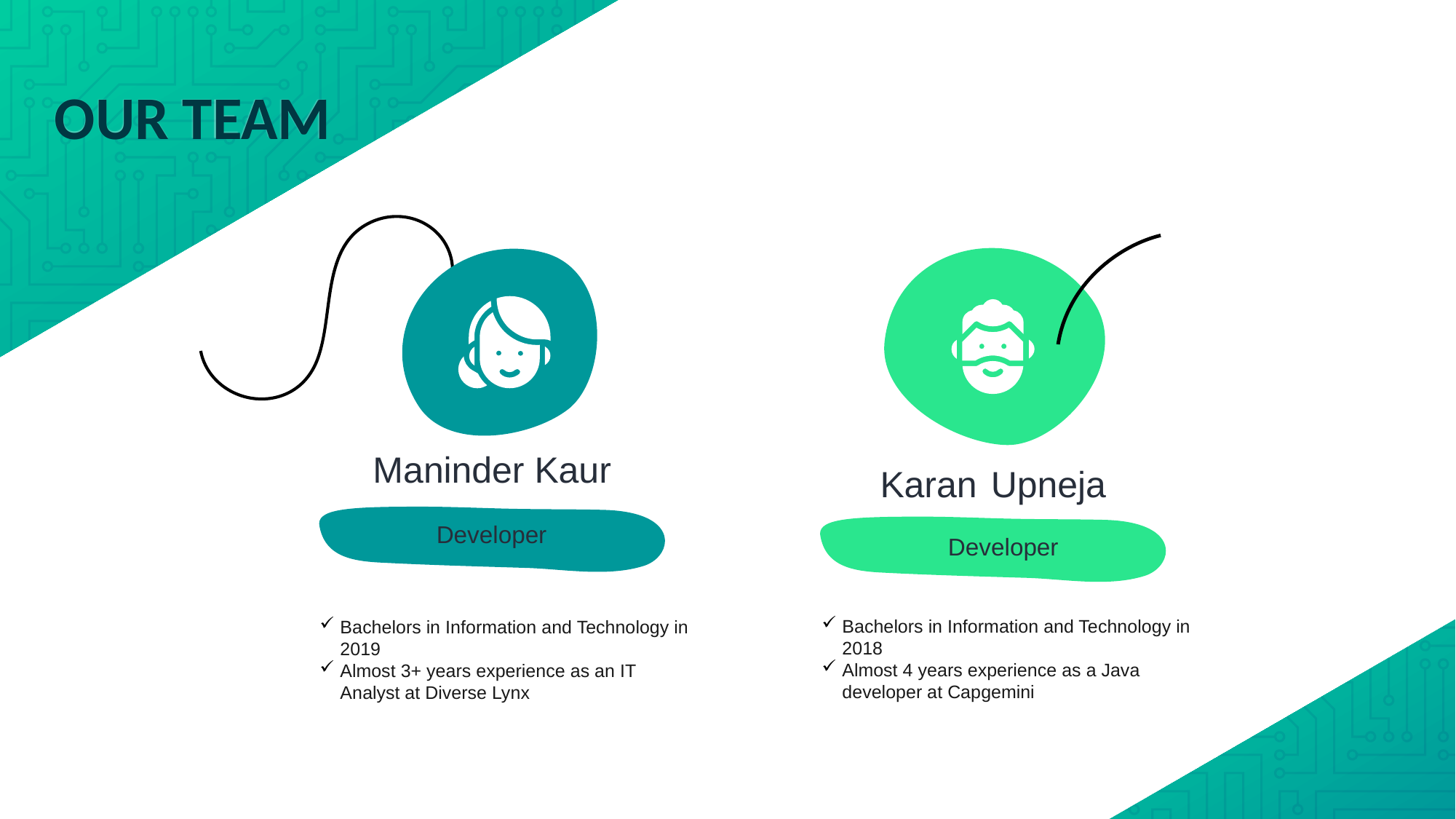

# OUR TEAM

Maninder Kaur
Karan Upneja
Developer
Developer
Bachelors in Information and Technology in 2018
Almost 4 years experience as a Java developer at Capgemini
Bachelors in Information and Technology in 2019
Almost 3+ years experience as an IT Analyst at Diverse Lynx